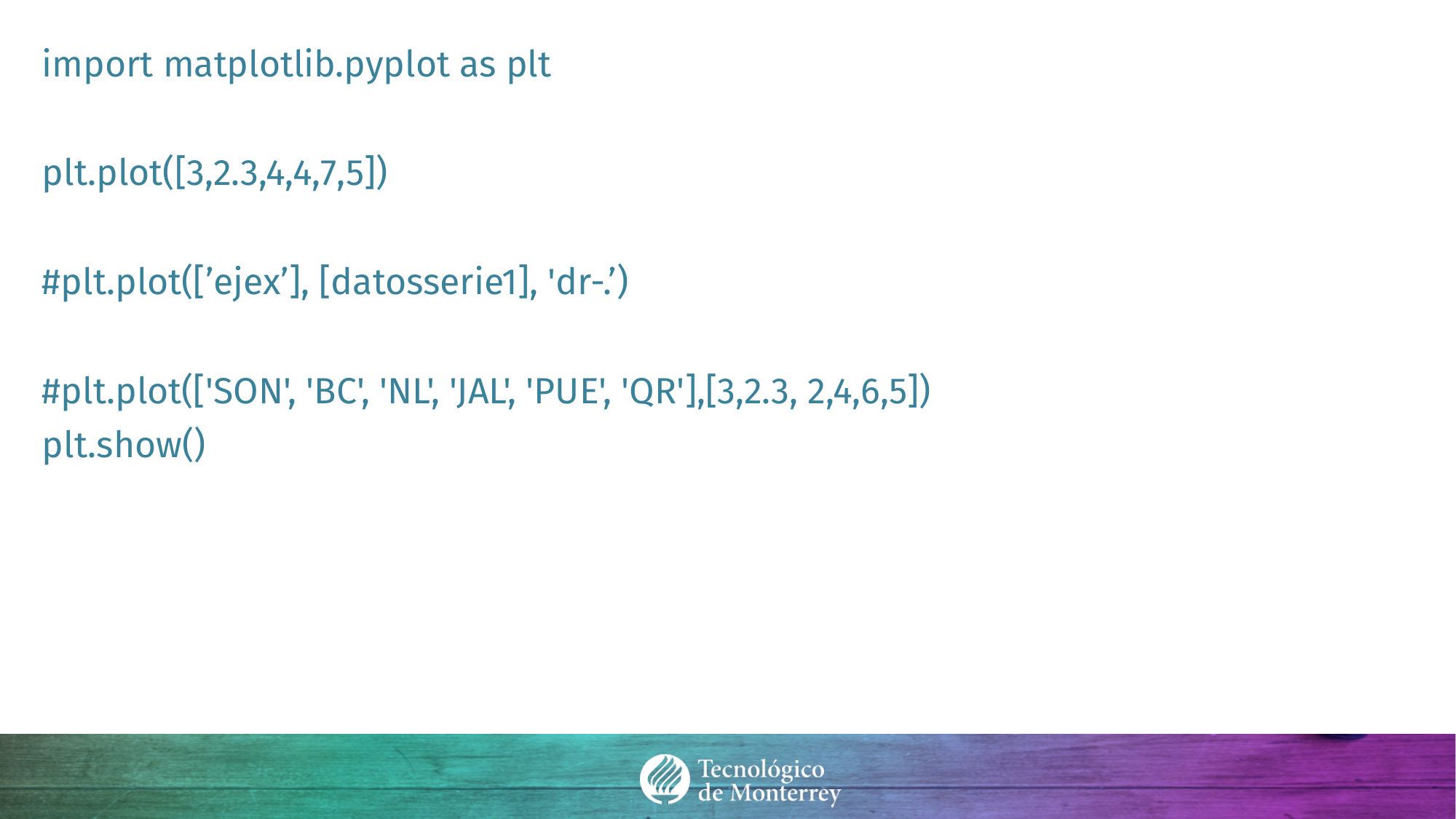

import matplotlib.pyplot as plt

plt.plot([3,2.3,4,4,7,5])

#plt.plot([’ejex’], [datosserie1], 'dr-.’)

#plt.plot(['SON', 'BC', 'NL', 'JAL', 'PUE', 'QR'],[3,2.3, 2,4,6,5])
plt.show()